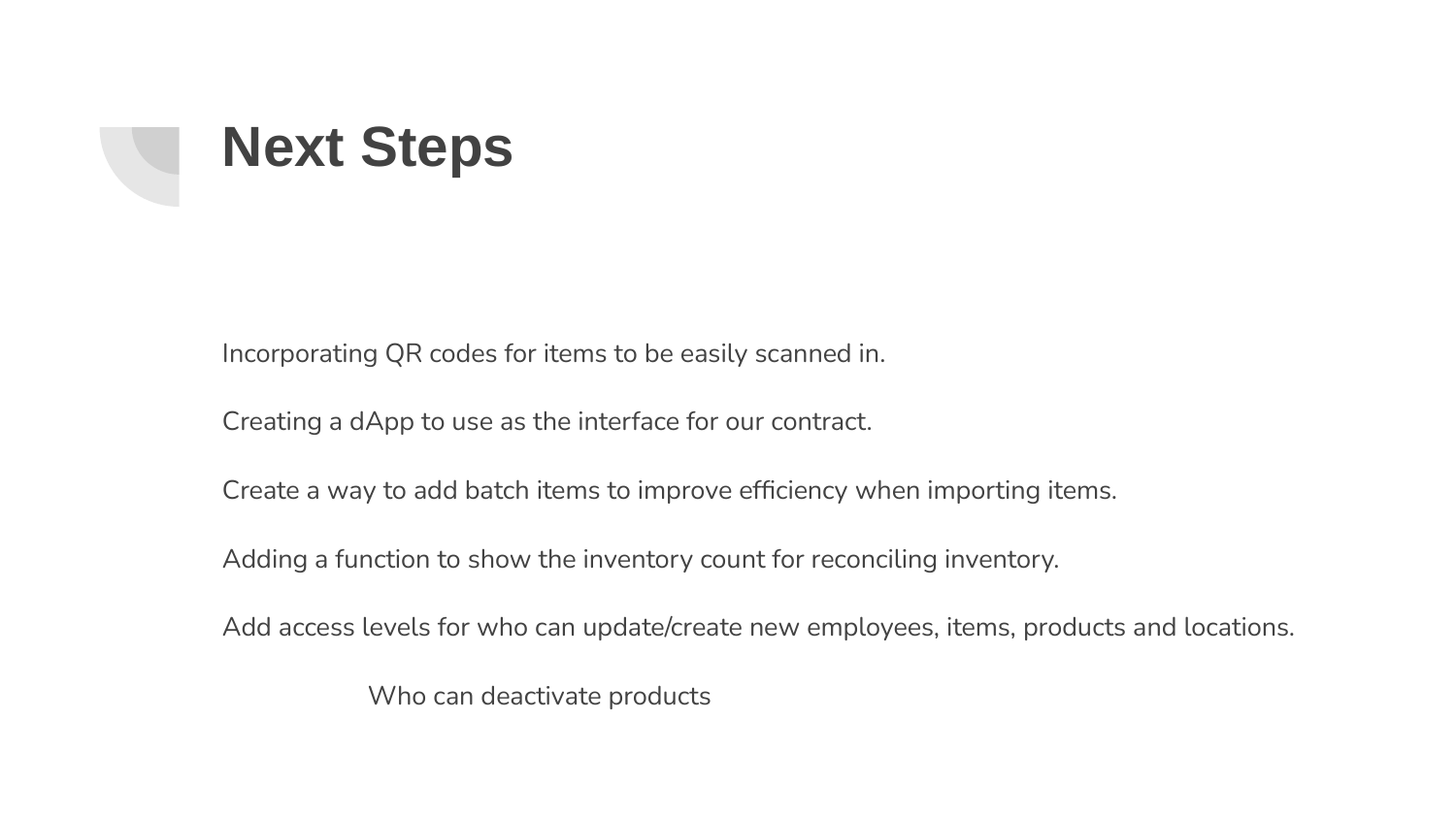

# Next Steps
Incorporating QR codes for items to be easily scanned in.
Creating a dApp to use as the interface for our contract.
Create a way to add batch items to improve efficiency when importing items.
Adding a function to show the inventory count for reconciling inventory.
Add access levels for who can update/create new employees, items, products and locations.
	Who can deactivate products